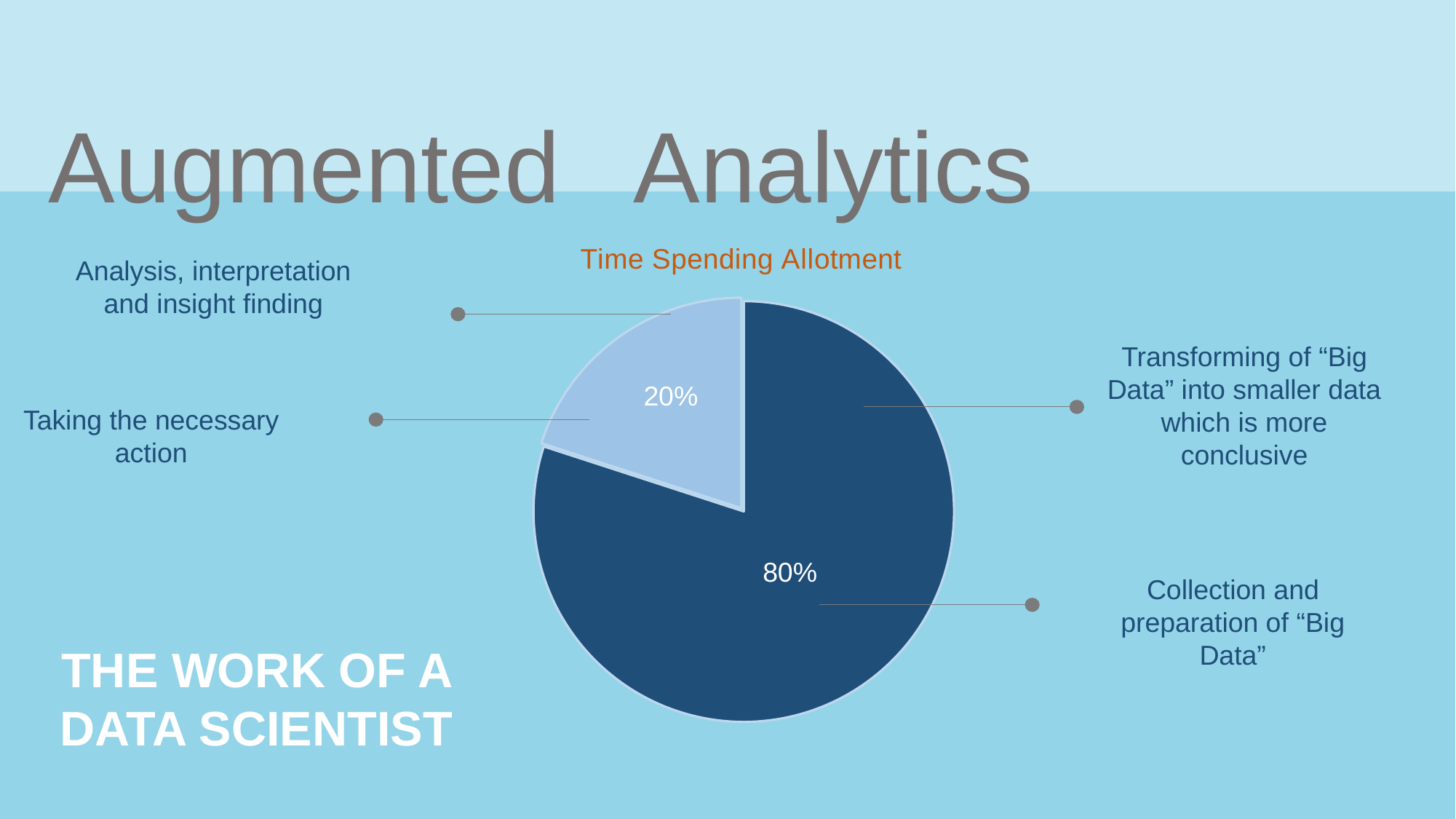

Augmented
Analytics

### Chart: Time Spending Allotment

| Category | Time Spending Allotment |
|---|---|
|  | 80.0 |
|  | 20.0 |
Analysis, interpretation and insight finding

Transforming of “Big Data” into smaller data which is more conclusive
20%
Taking the necessary action

80%
Collection and preparation of “Big Data”

THE WORK OF A DATA SCIENTIST